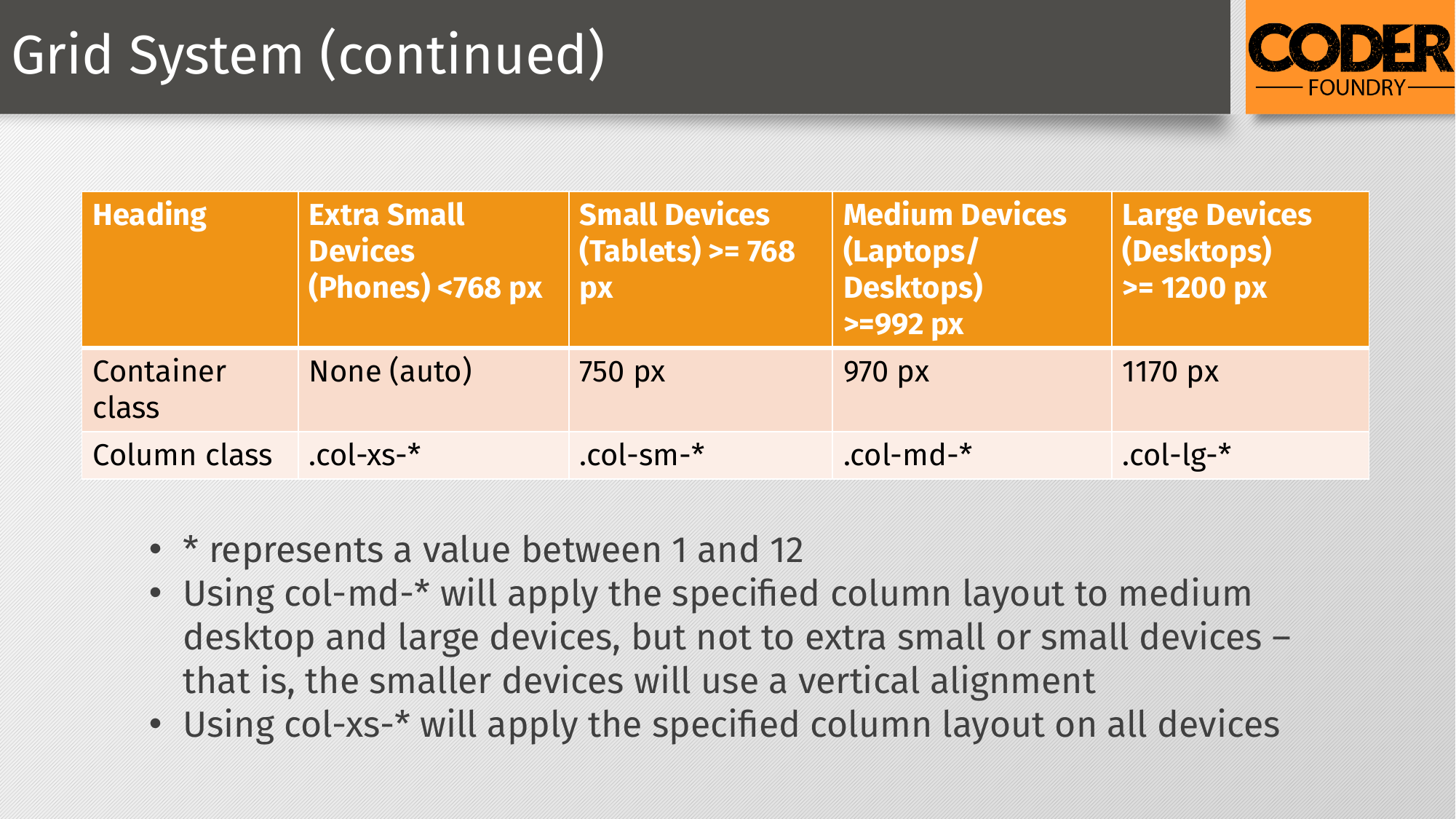

# Grid System (continued)
| Heading | Extra Small Devices (Phones) <768 px | Small Devices (Tablets) >= 768 px | Medium Devices (Laptops/Desktops) >=992 px | Large Devices (Desktops) >= 1200 px |
| --- | --- | --- | --- | --- |
| Container class | None (auto) | 750 px | 970 px | 1170 px |
| Column class | .col-xs-\* | .col-sm-\* | .col-md-\* | .col-lg-\* |
* represents a value between 1 and 12
Using col-md-* will apply the specified column layout to medium desktop and large devices, but not to extra small or small devices – that is, the smaller devices will use a vertical alignment
Using col-xs-* will apply the specified column layout on all devices